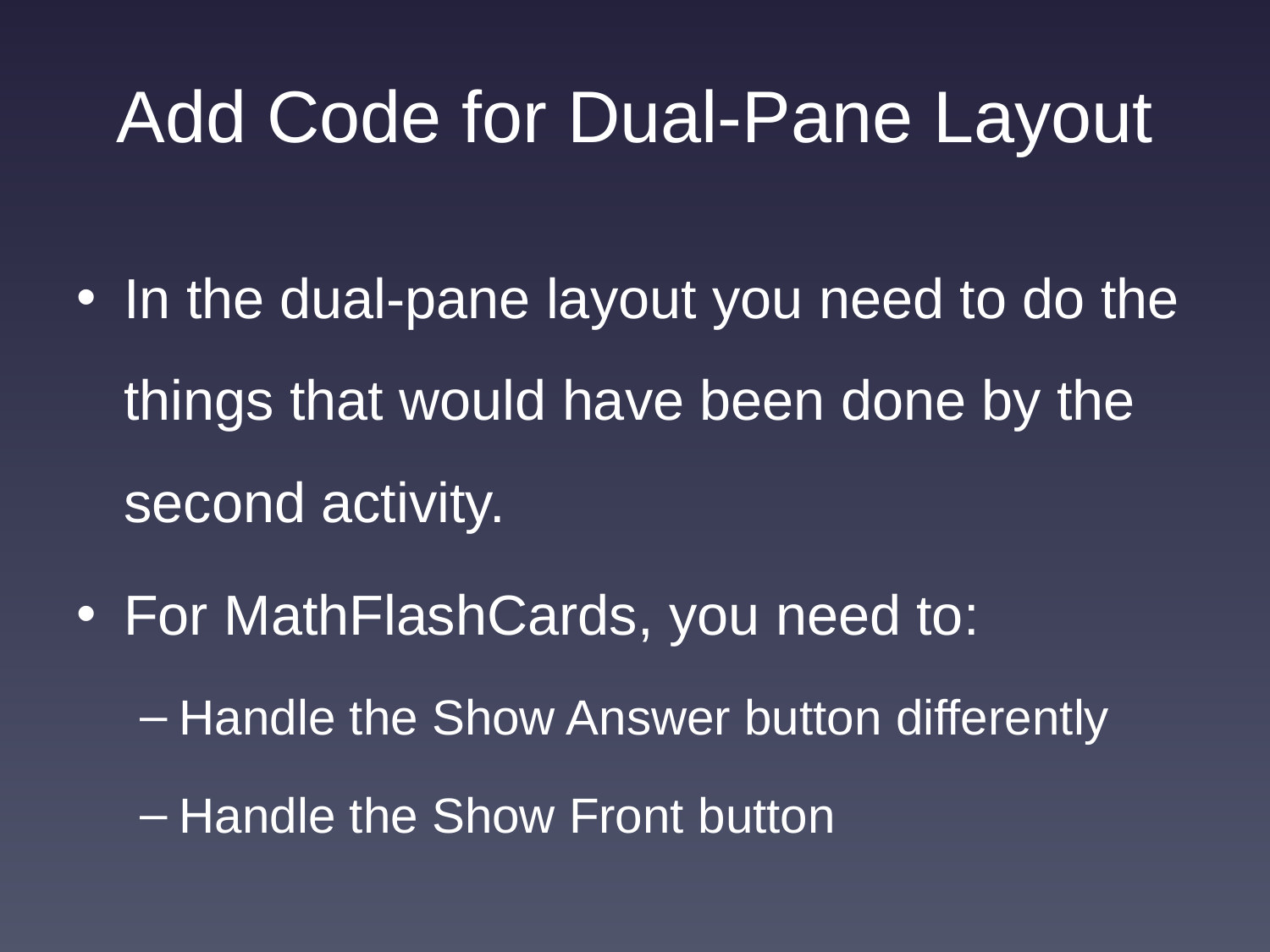

# Add Code for Dual-Pane Layout
In the dual-pane layout you need to do the things that would have been done by the second activity.
For MathFlashCards, you need to:
Handle the Show Answer button differently
Handle the Show Front button